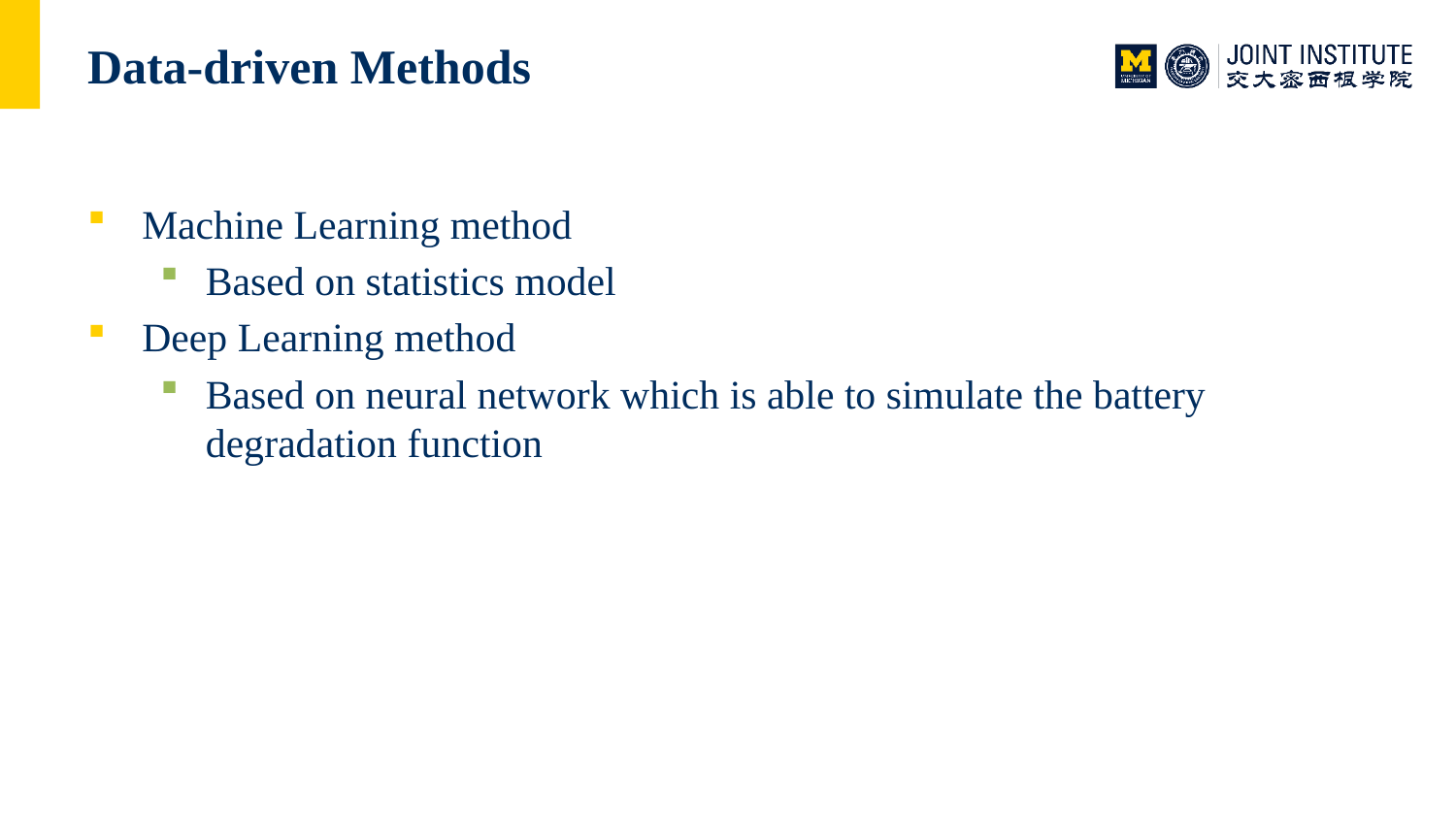

# Data-driven Methods
Machine Learning method
Based on statistics model
Deep Learning method
Based on neural network which is able to simulate the battery degradation function